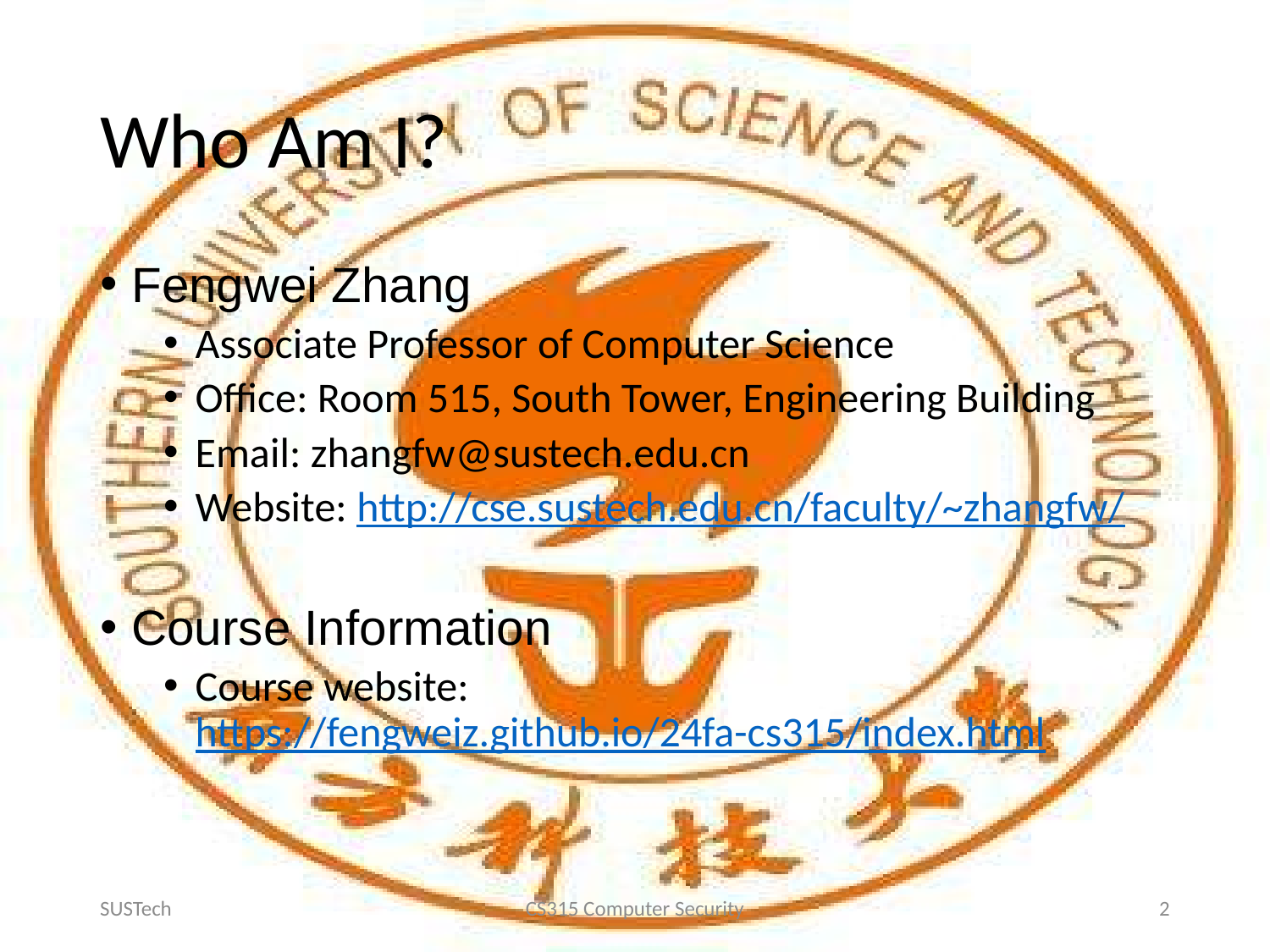

# Who Am I?
Fengwei Zhang
Associate Professor of Computer Science
Office: Room 515, South Tower, Engineering Building
Email: zhangfw@sustech.edu.cn
Website: http://cse.sustech.edu.cn/faculty/~zhangfw/

Course Information
Course website: https://fengweiz.github.io/24fa-cs315/index.html

SUSTech
CS315 Computer Security
2